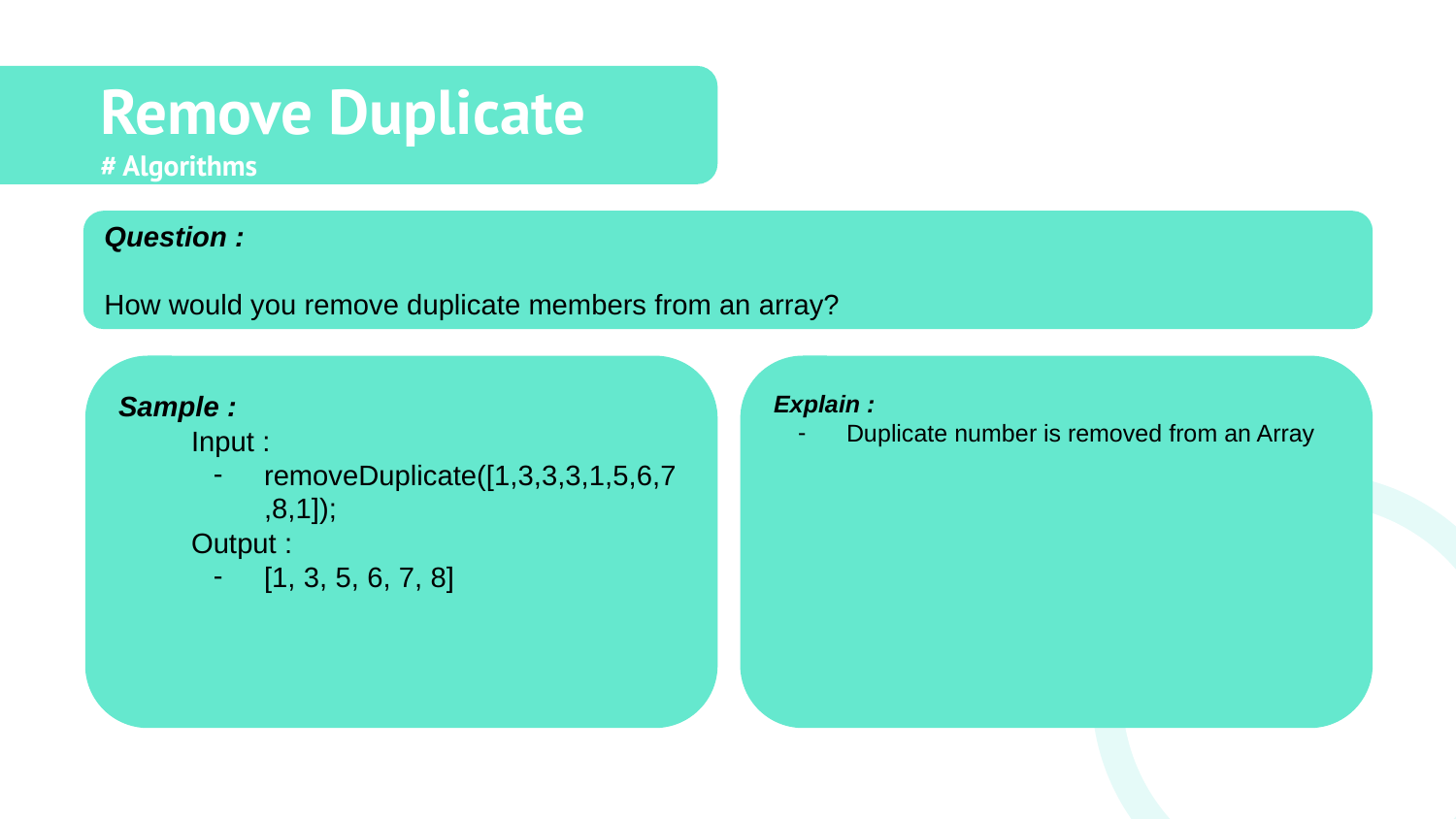

# Remove Duplicate
# Algorithms
Question :
How would you remove duplicate members from an array?
Sample :
Input :
removeDuplicate([1,3,3,3,1,5,6,7,8,1]);
Output :
[1, 3, 5, 6, 7, 8]

Explain :
Duplicate number is removed from an Array